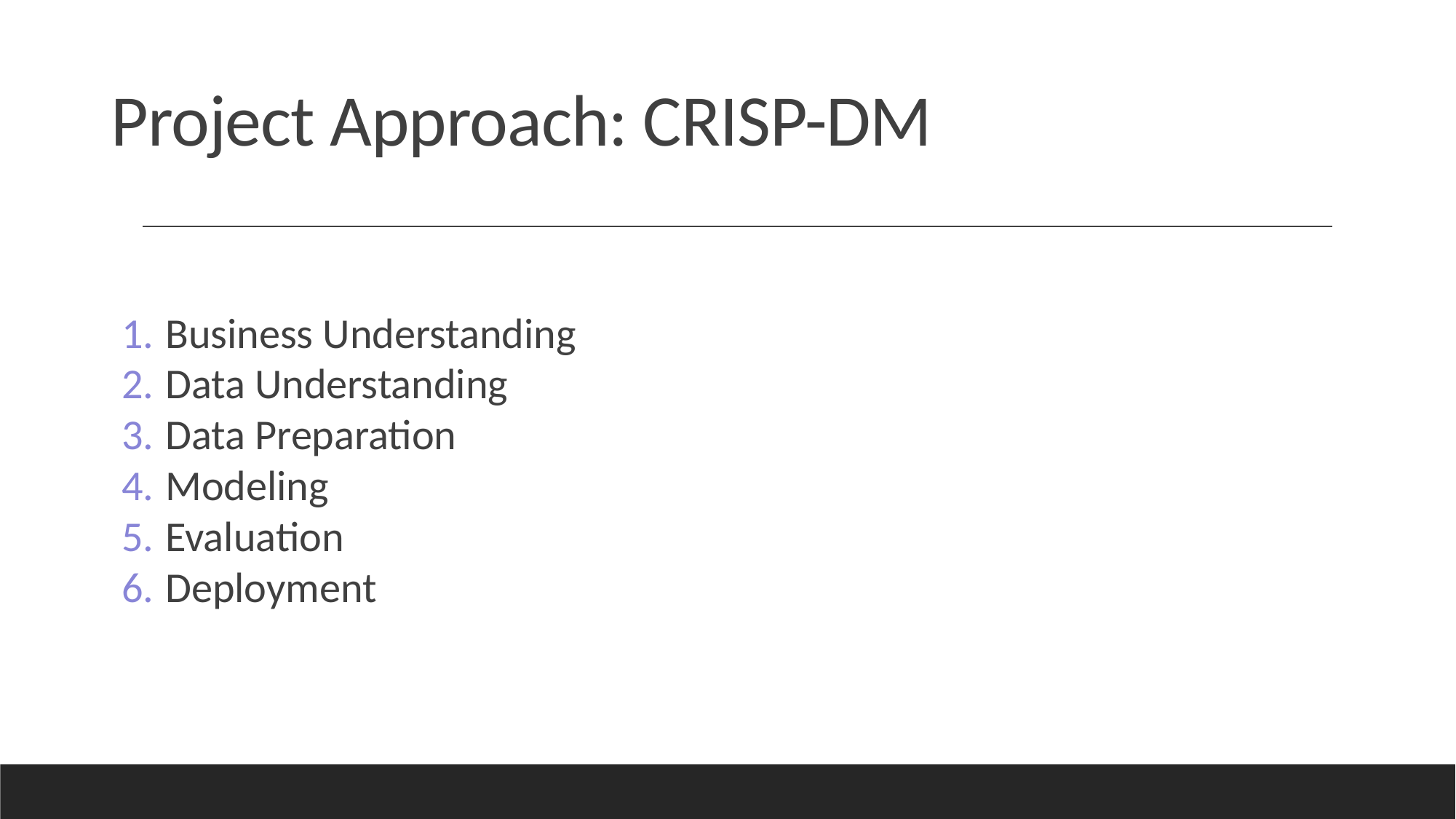

# Project Approach: CRISP-DM
Business Understanding
Data Understanding
Data Preparation
Modeling
Evaluation
Deployment